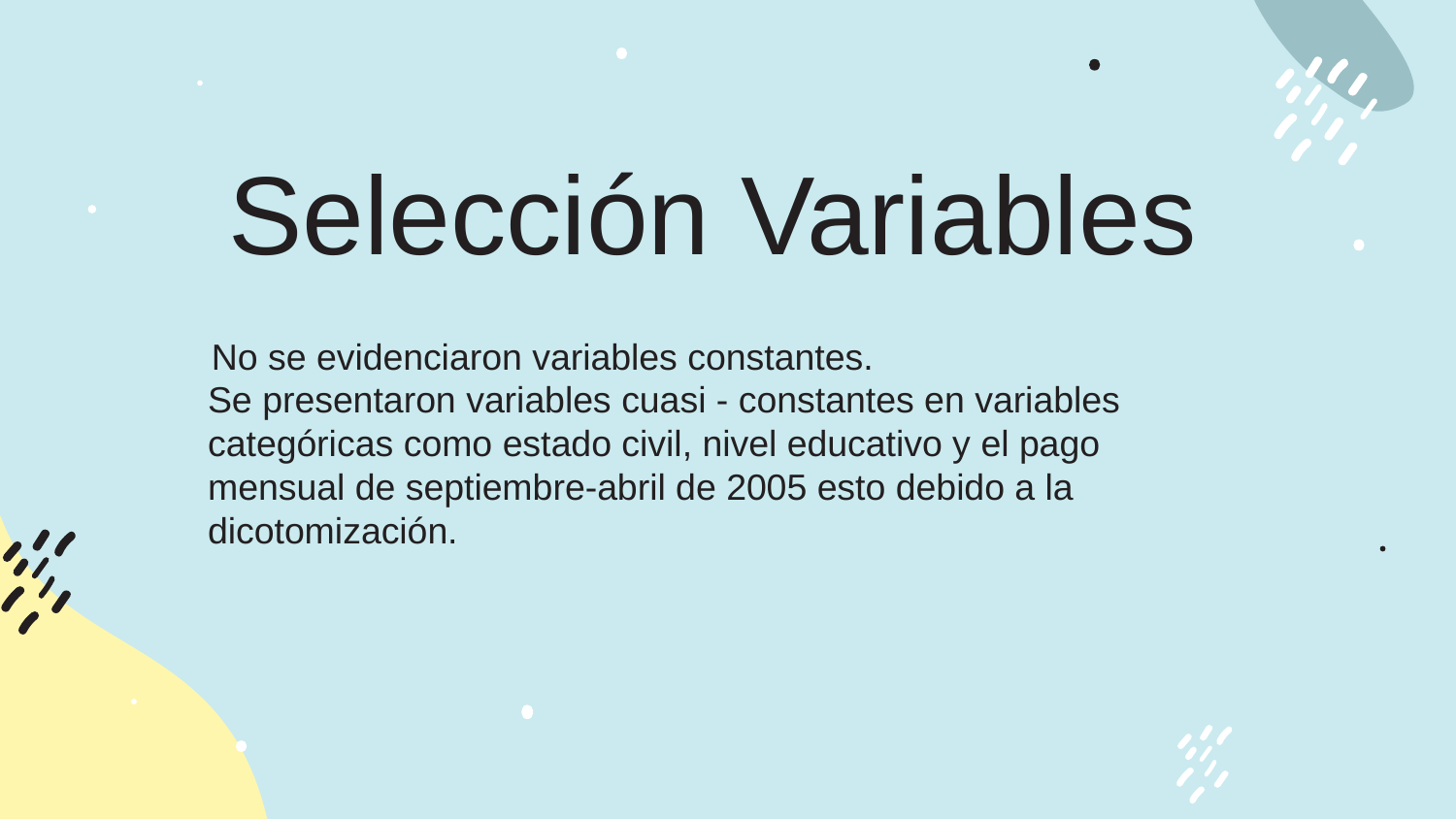

Selección Variables
No se evidenciaron variables constantes.
Se presentaron variables cuasi - constantes en variables categóricas como estado civil, nivel educativo y el pago mensual de septiembre-abril de 2005 esto debido a la dicotomización.